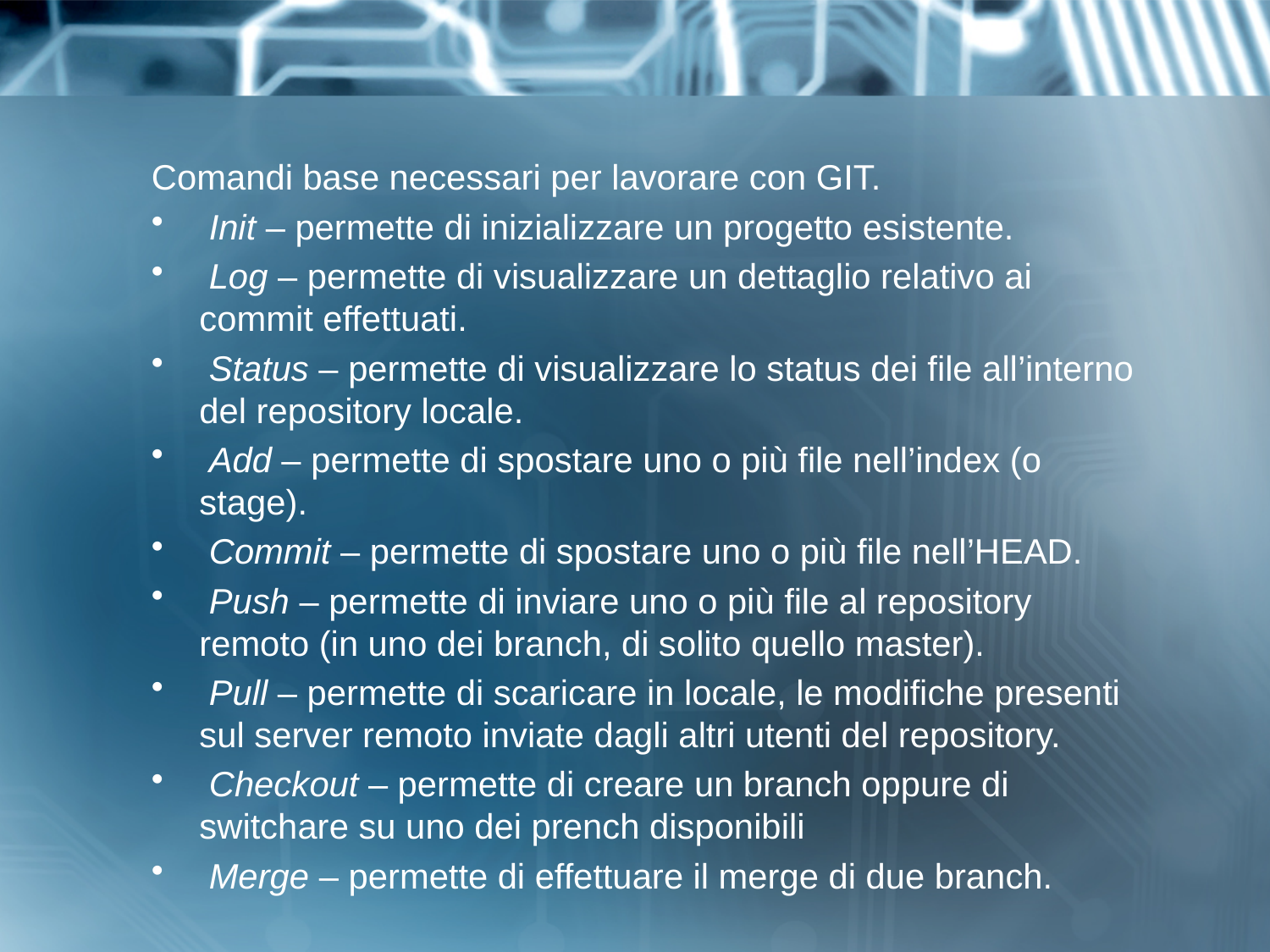

Comandi base necessari per lavorare con GIT.
 Init – permette di inizializzare un progetto esistente.
 Log – permette di visualizzare un dettaglio relativo ai commit effettuati.
 Status – permette di visualizzare lo status dei file all’interno del repository locale.
 Add – permette di spostare uno o più file nell’index (o stage).
 Commit – permette di spostare uno o più file nell’HEAD.
 Push – permette di inviare uno o più file al repository remoto (in uno dei branch, di solito quello master).
 Pull – permette di scaricare in locale, le modifiche presenti sul server remoto inviate dagli altri utenti del repository.
 Checkout – permette di creare un branch oppure di switchare su uno dei prench disponibili
 Merge – permette di effettuare il merge di due branch.